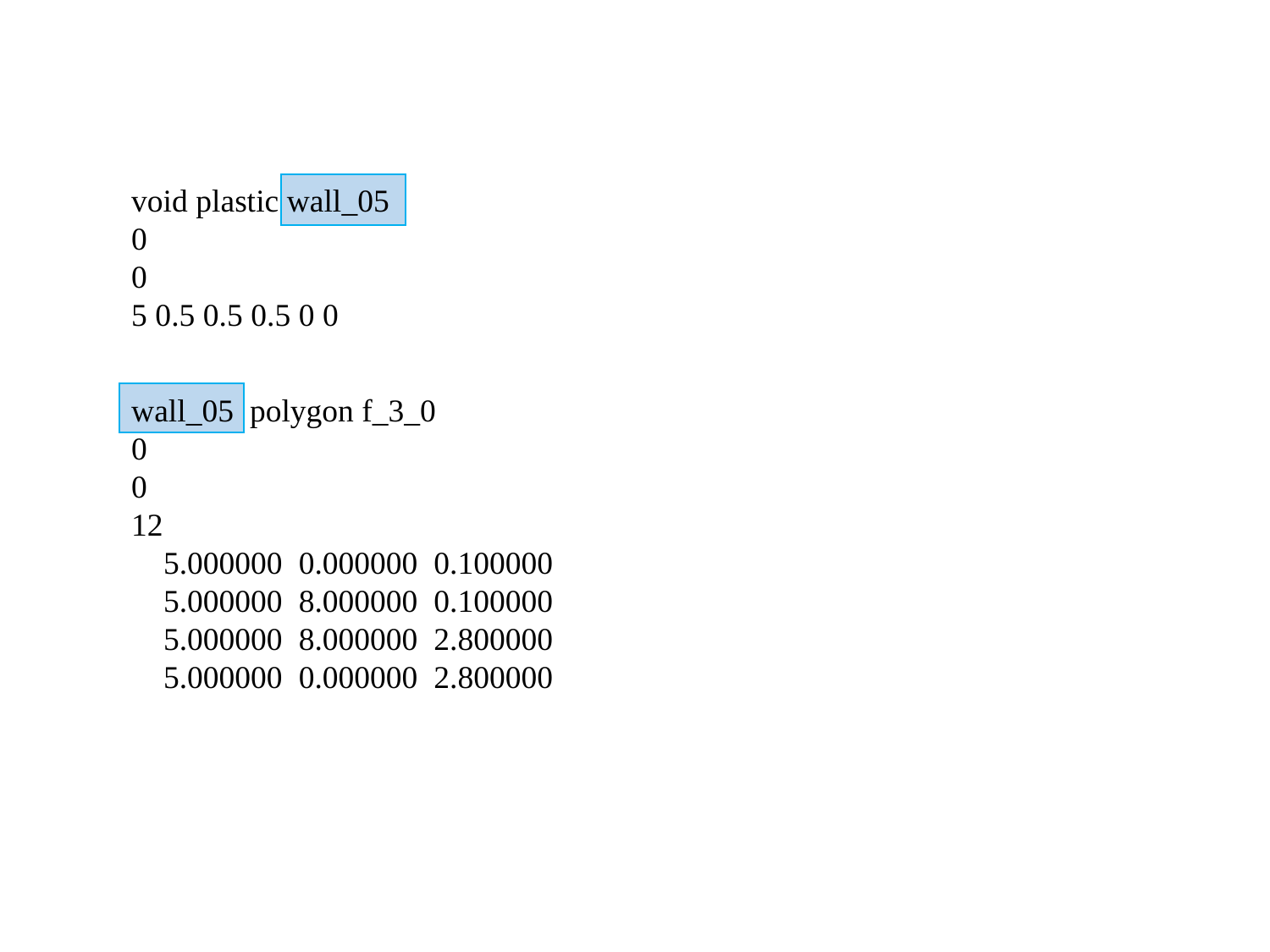

void plastic wall_05
0
0
5 0.5 0.5 0.5 0 0

wall_05  polygon f_3_0
0
0
12
    5.000000  0.000000  0.100000
    5.000000  8.000000  0.100000
    5.000000  8.000000  2.800000
    5.000000  0.000000  2.800000